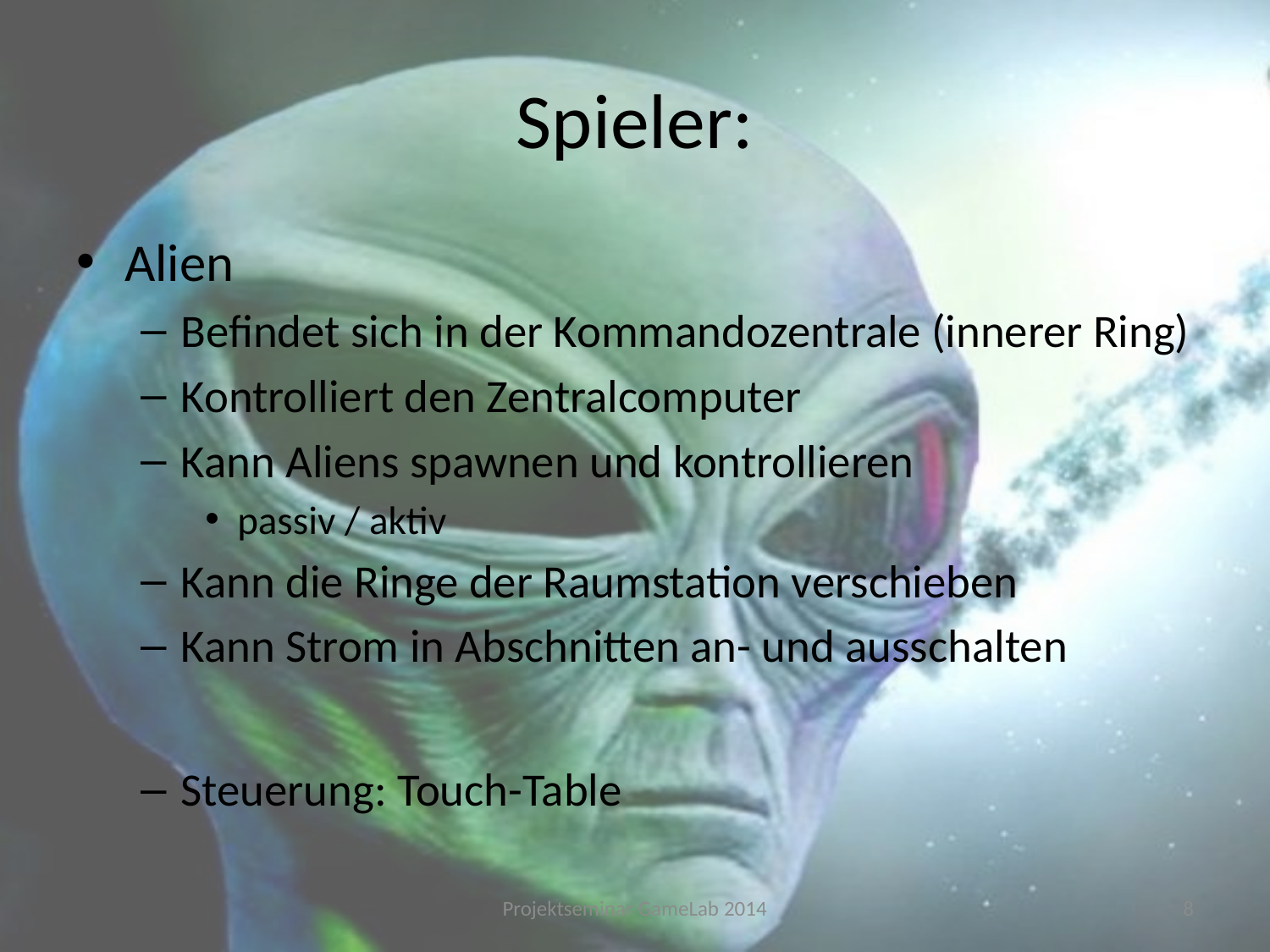

# Spieler:
Alien
Befindet sich in der Kommandozentrale (innerer Ring)
Kontrolliert den Zentralcomputer
Kann Aliens spawnen und kontrollieren
passiv / aktiv
Kann die Ringe der Raumstation verschieben
Kann Strom in Abschnitten an- und ausschalten

Steuerung: Touch-Table

Projektseminar GameLab 2014
8